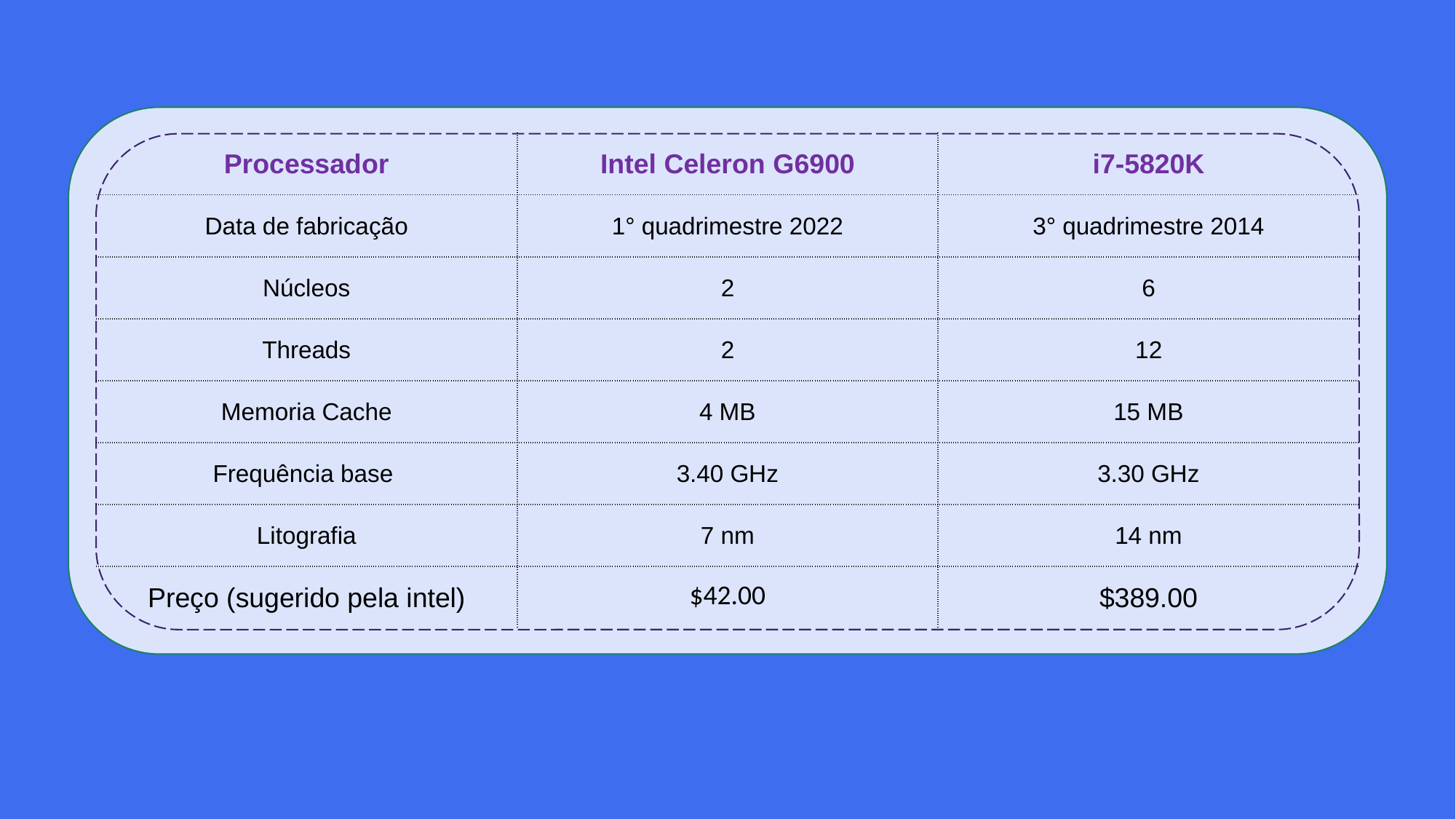

| Processador | Intel Celeron G6900 | i7-5820K |
| --- | --- | --- |
| Data de fabricação | 1° quadrimestre 2022 | 3° quadrimestre 2014 |
| Núcleos | 2 | 6 |
| Threads | 2 | 12 |
| Memoria Cache | 4 MB | 15 MB |
| Frequência base | 3.40 GHz | 3.30 GHz |
| Litografia | 7 nm | 14 nm |
| Preço (sugerido pela intel) | $42.00 | $389.00 |